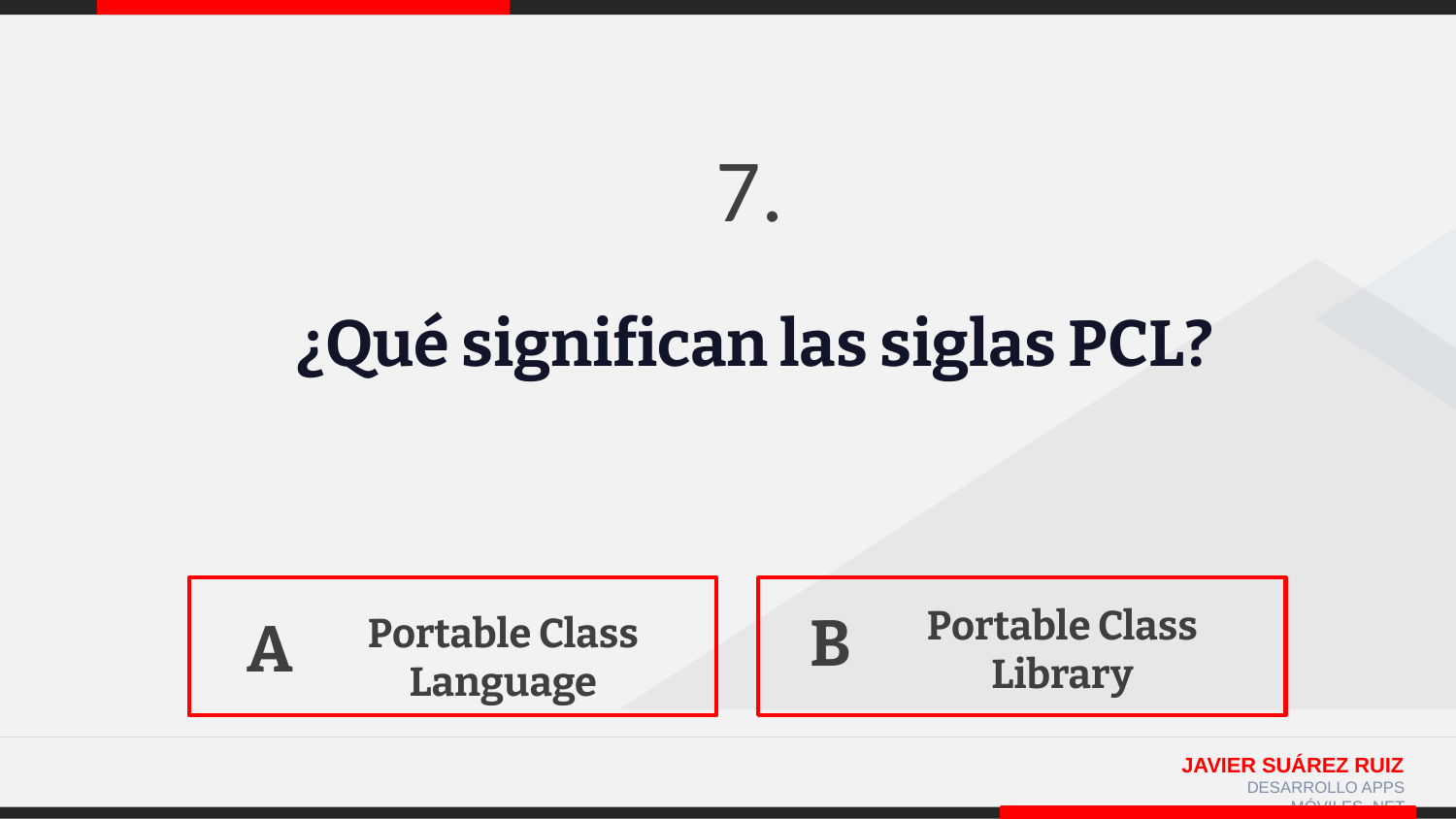

7.
¿Qué significan las siglas PCL?

Portable Class Library
B
Portable Class Language
A